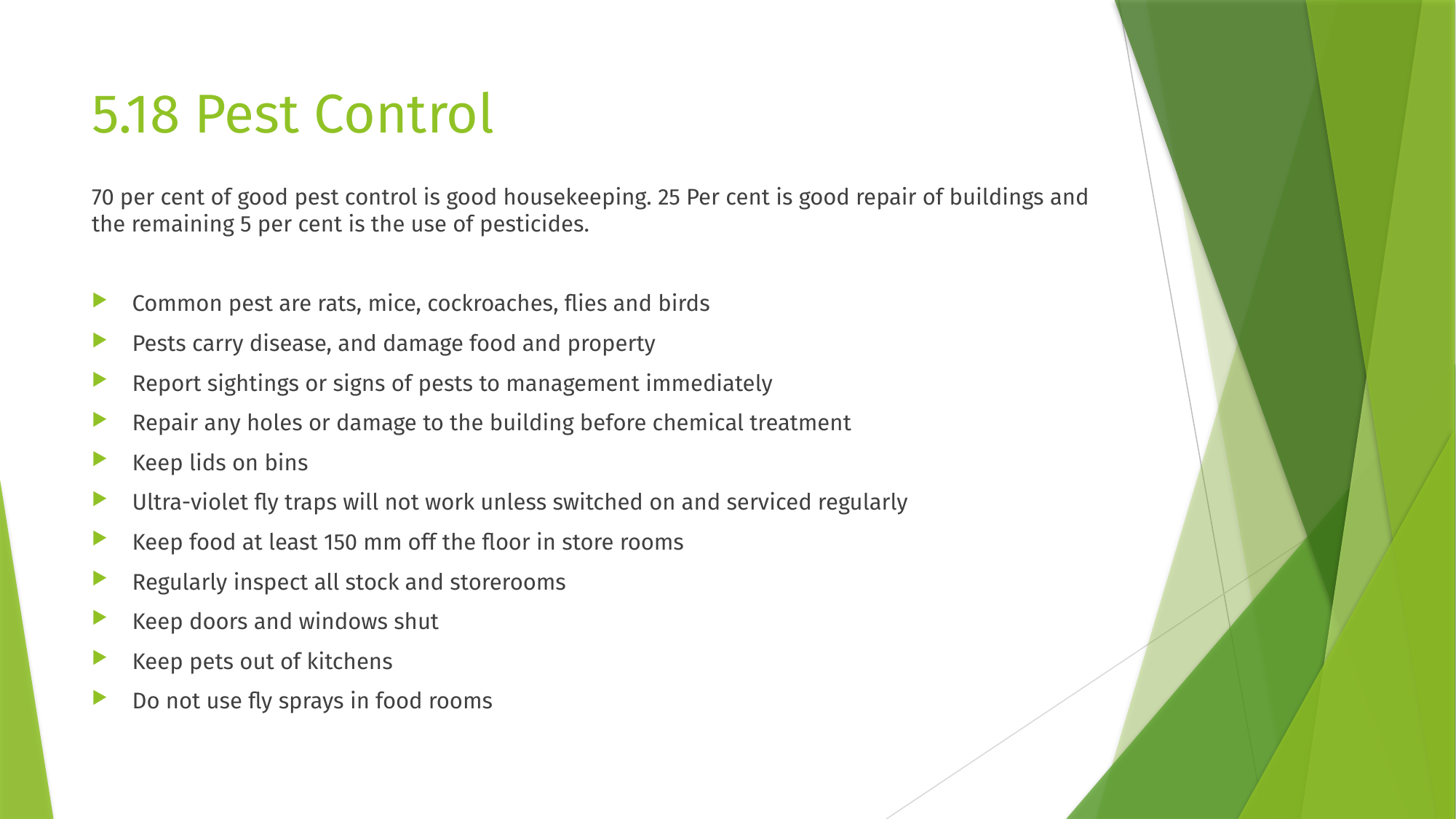

# 5.18 Pest Control
70 per cent of good pest control is good housekeeping. 25 Per cent is good repair of buildings and the remaining 5 per cent is the use of pesticides.

Common pest are rats, mice, cockroaches, flies and birds
Pests carry disease, and damage food and property
Report sightings or signs of pests to management immediately
Repair any holes or damage to the building before chemical treatment
Keep lids on bins
Ultra-violet fly traps will not work unless switched on and serviced regularly
Keep food at least 150 mm off the floor in store rooms
Regularly inspect all stock and storerooms
Keep doors and windows shut
Keep pets out of kitchens
Do not use fly sprays in food rooms